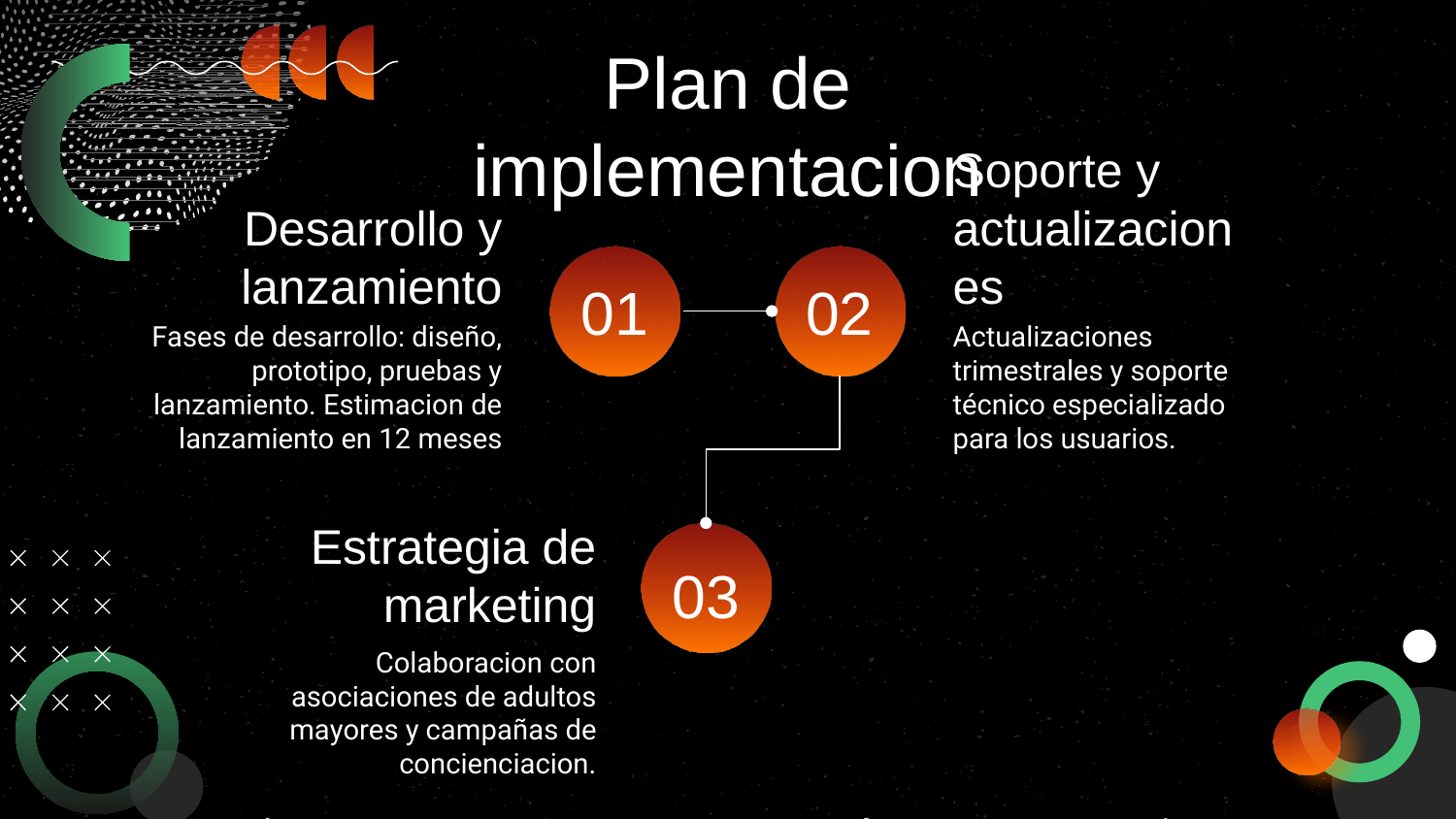

# Plan de implementacion
Desarrollo y lanzamiento
Soporte y actualizaciones

01
02
Fases de desarrollo: diseño, prototipo, pruebas y lanzamiento. Estimacion de lanzamiento en 12 meses
Actualizaciones trimestrales y soporte técnico especializado para los usuarios.
Estrategia de marketing

03
Colaboracion con asociaciones de adultos mayores y campañas de concienciacion.